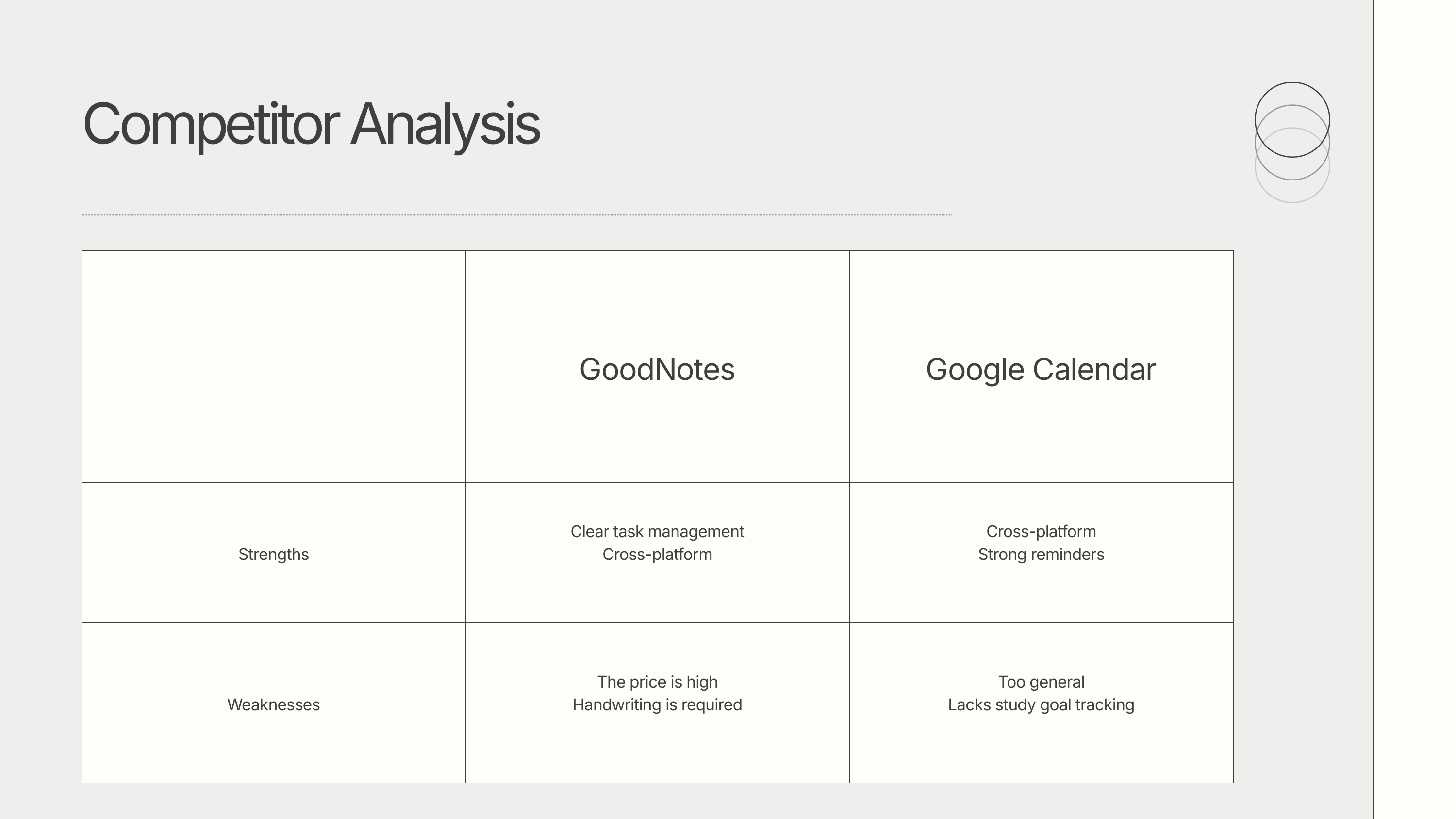

Competitor Analysis

|  | GoodNotes | Google Calendar |
| --- | --- | --- |
| Strengths | Clear task management Cross-platform | Cross-platform Strong reminders |
| Weaknesses | The price is high Handwriting is required | Too general Lacks study goal tracking |